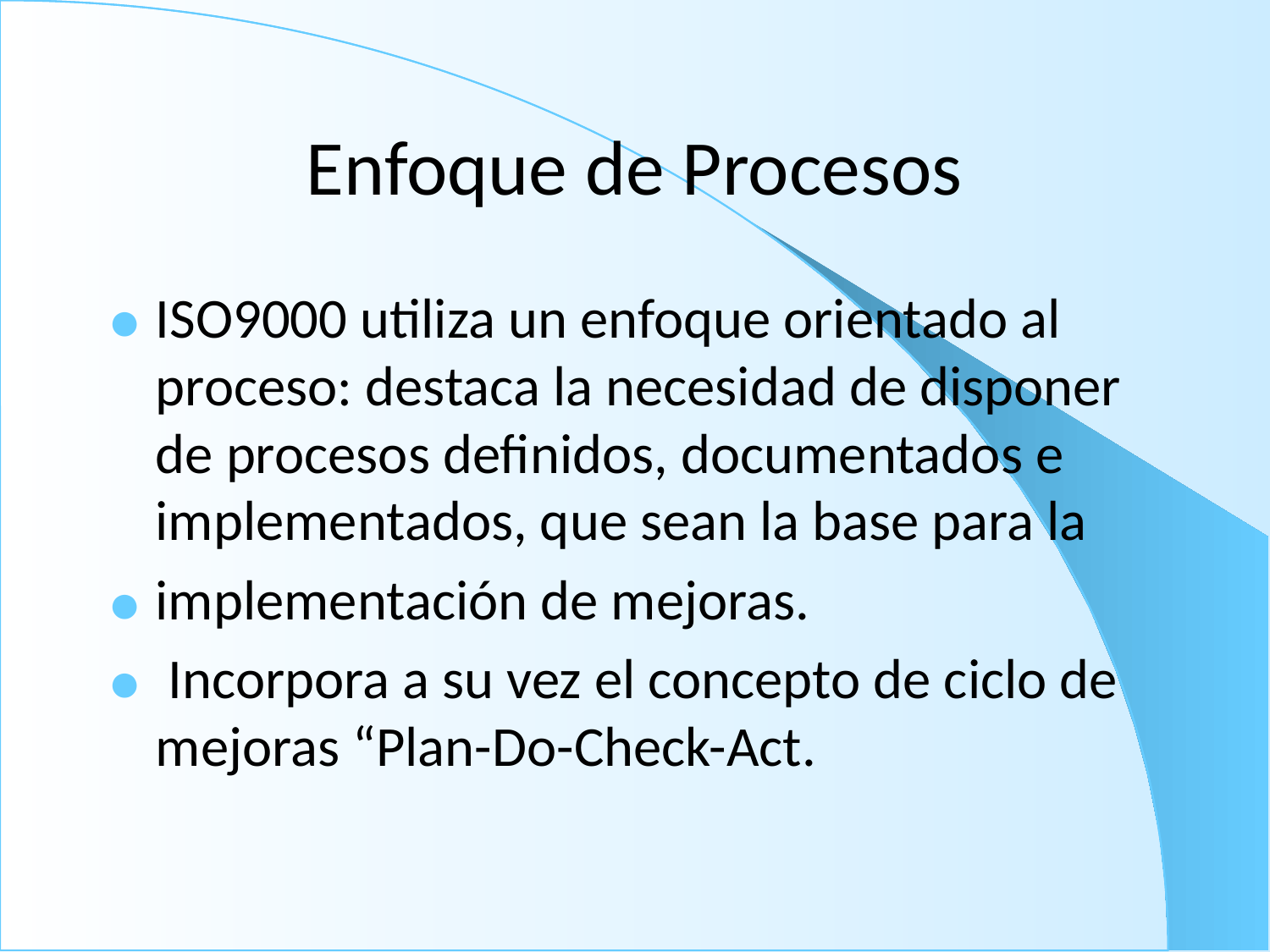

# Enfoque de Procesos
ISO9000 utiliza un enfoque orientado al proceso: destaca la necesidad de disponer de procesos definidos, documentados e implementados, que sean la base para la
implementación de mejoras.
 Incorpora a su vez el concepto de ciclo de mejoras “Plan-Do-Check-Act.